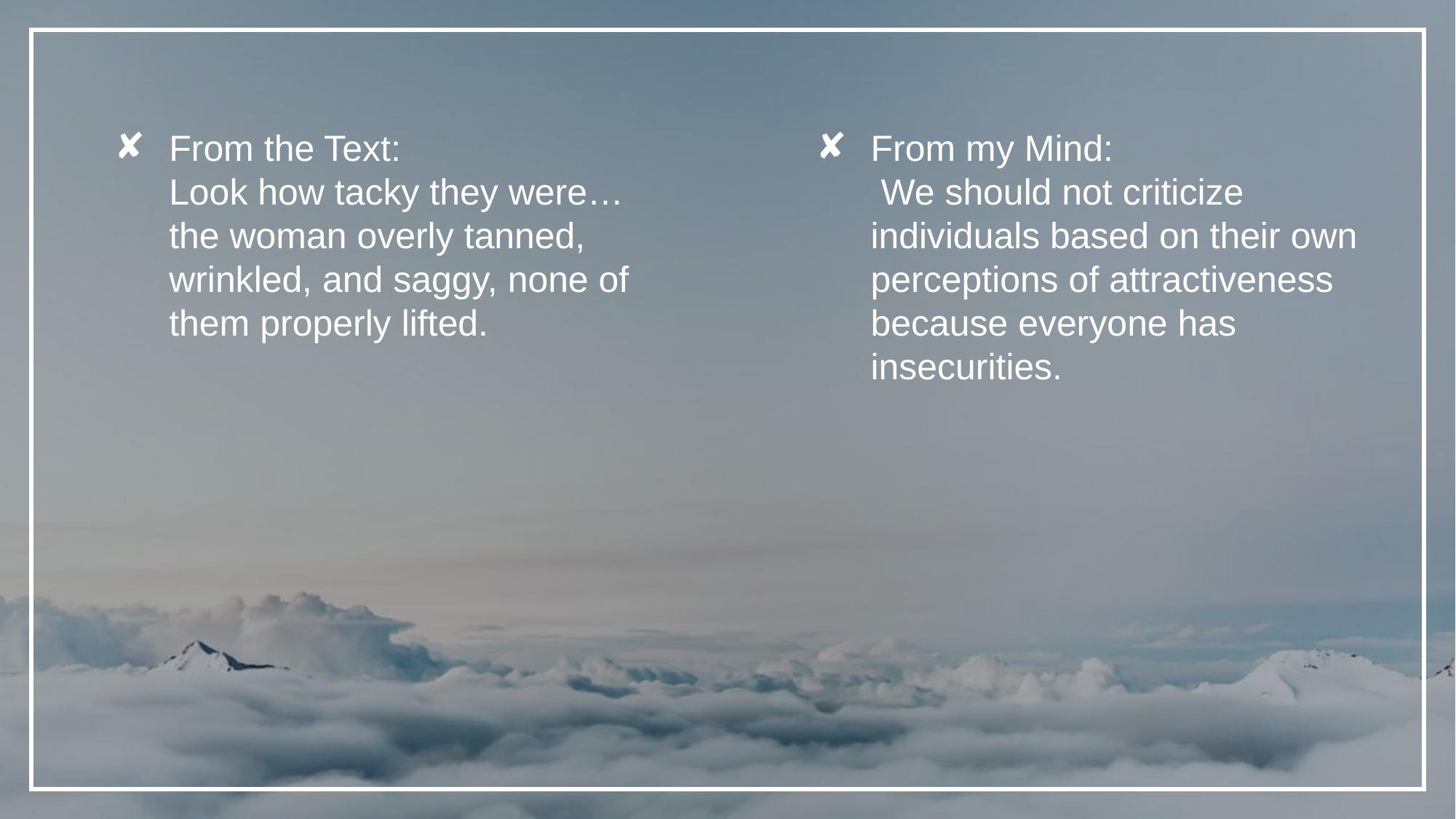

From my Mind:
 We should not criticize individuals based on their own perceptions of attractiveness because everyone has insecurities.
From the Text:
Look how tacky they were… the woman overly tanned, wrinkled, and saggy, none of them properly lifted.